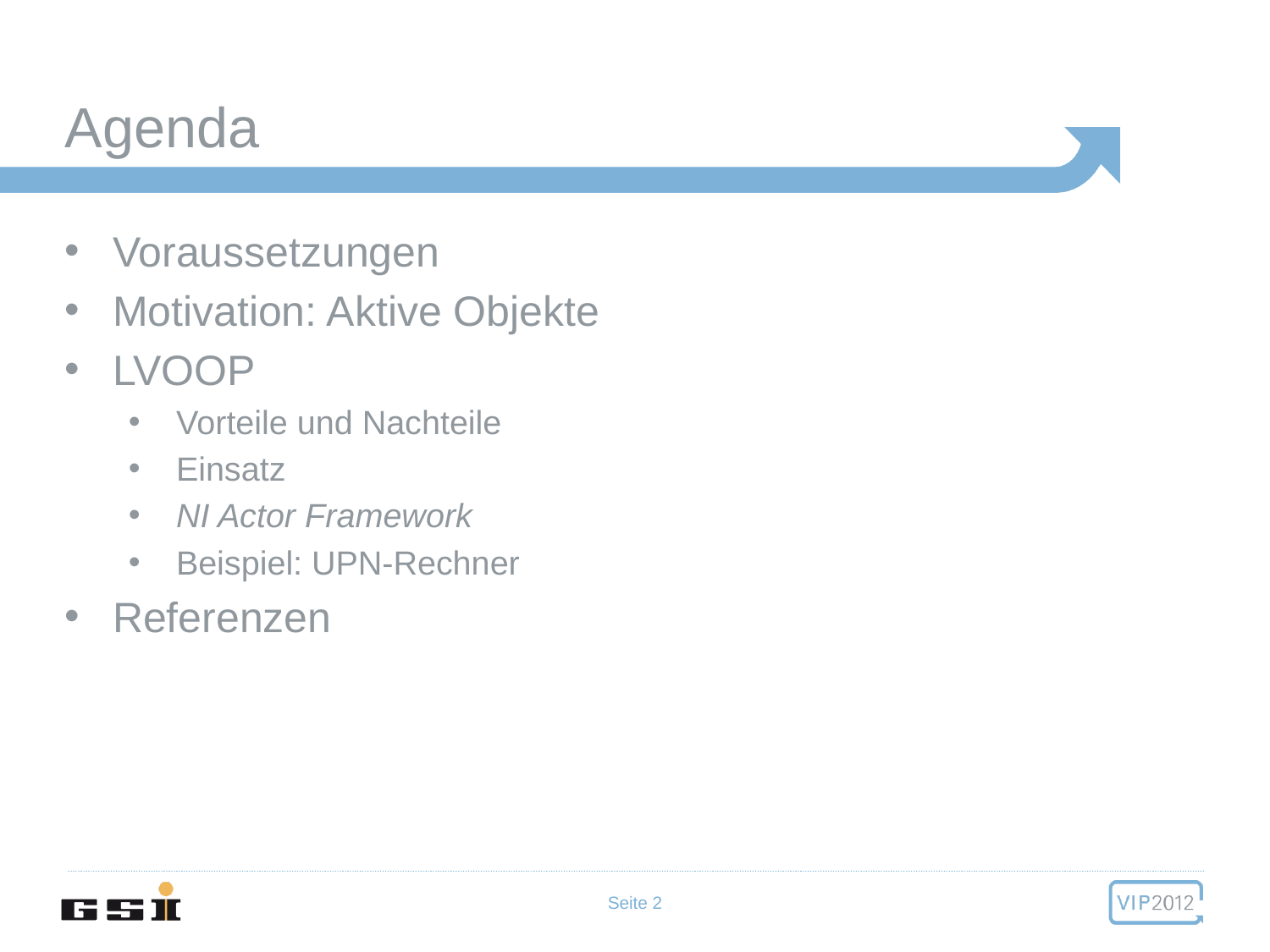

# Agenda
Voraussetzungen
Motivation: Aktive Objekte
LVOOP
Vorteile und Nachteile
Einsatz
NI Actor Framework
Beispiel: UPN-Rechner
Referenzen
Seite 2